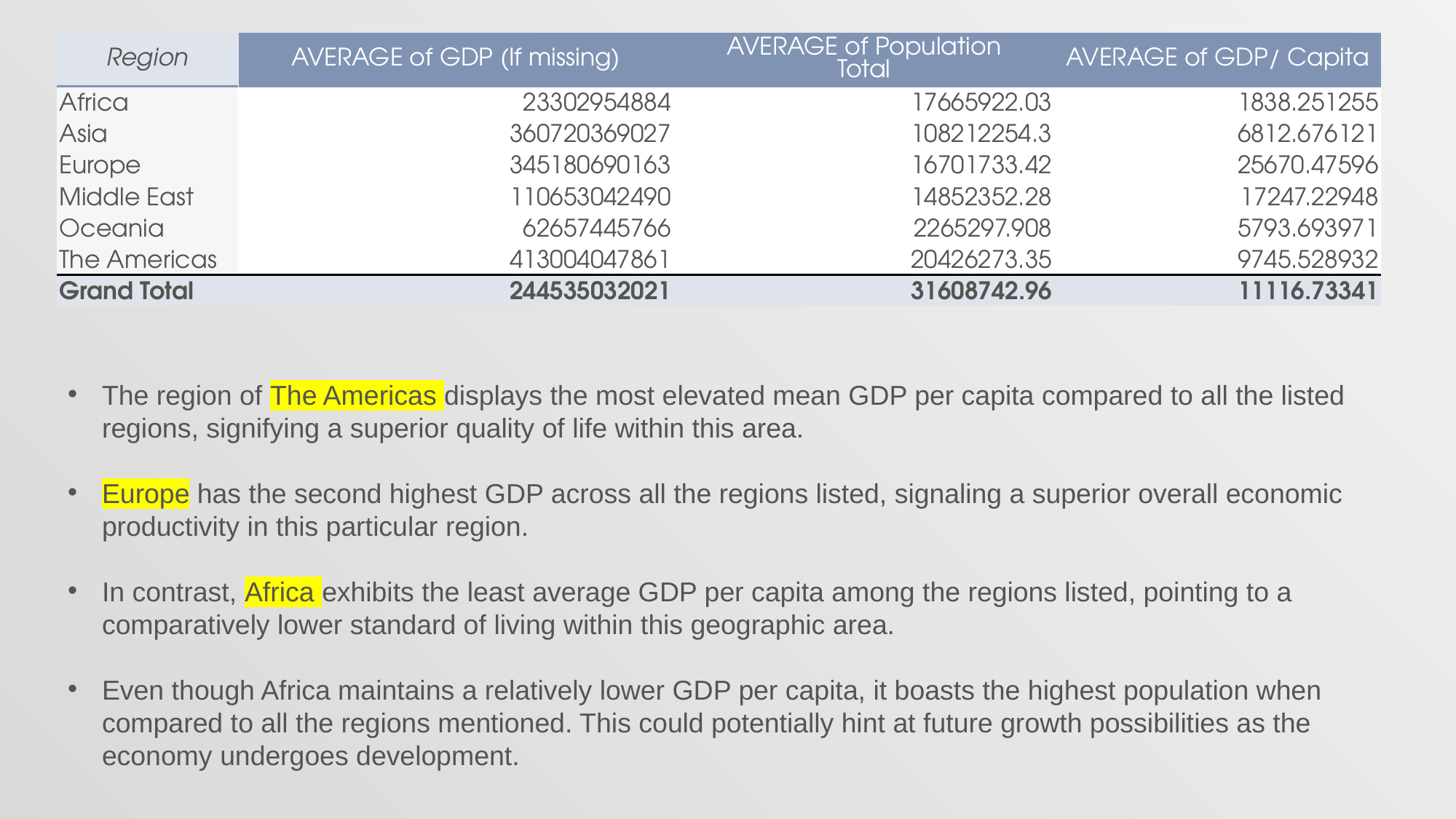

#
| Region | AVERAGE of GDP (If missing) | AVERAGE of Population Total | AVERAGE of GDP/ Capita |
| --- | --- | --- | --- |
| Africa | 23302954884 | 17665922.03 | 1838.251255 |
| Asia | 360720369027 | 108212254.3 | 6812.676121 |
| Europe | 345180690163 | 16701733.42 | 25670.47596 |
| Middle East | 110653042490 | 14852352.28 | 17247.22948 |
| Oceania | 62657445766 | 2265297.908 | 5793.693971 |
| The Americas | 413004047861 | 20426273.35 | 9745.528932 |
| Grand Total | 244535032021 | 31608742.96 | 11116.73341 |

The region of The Americas displays the most elevated mean GDP per capita compared to all the listed regions, signifying a superior quality of life within this area.

Europe has the second highest GDP across all the regions listed, signaling a superior overall economic productivity in this particular region.

In contrast, Africa exhibits the least average GDP per capita among the regions listed, pointing to a comparatively lower standard of living within this geographic area.

Even though Africa maintains a relatively lower GDP per capita, it boasts the highest population when compared to all the regions mentioned. This could potentially hint at future growth possibilities as the economy undergoes development.